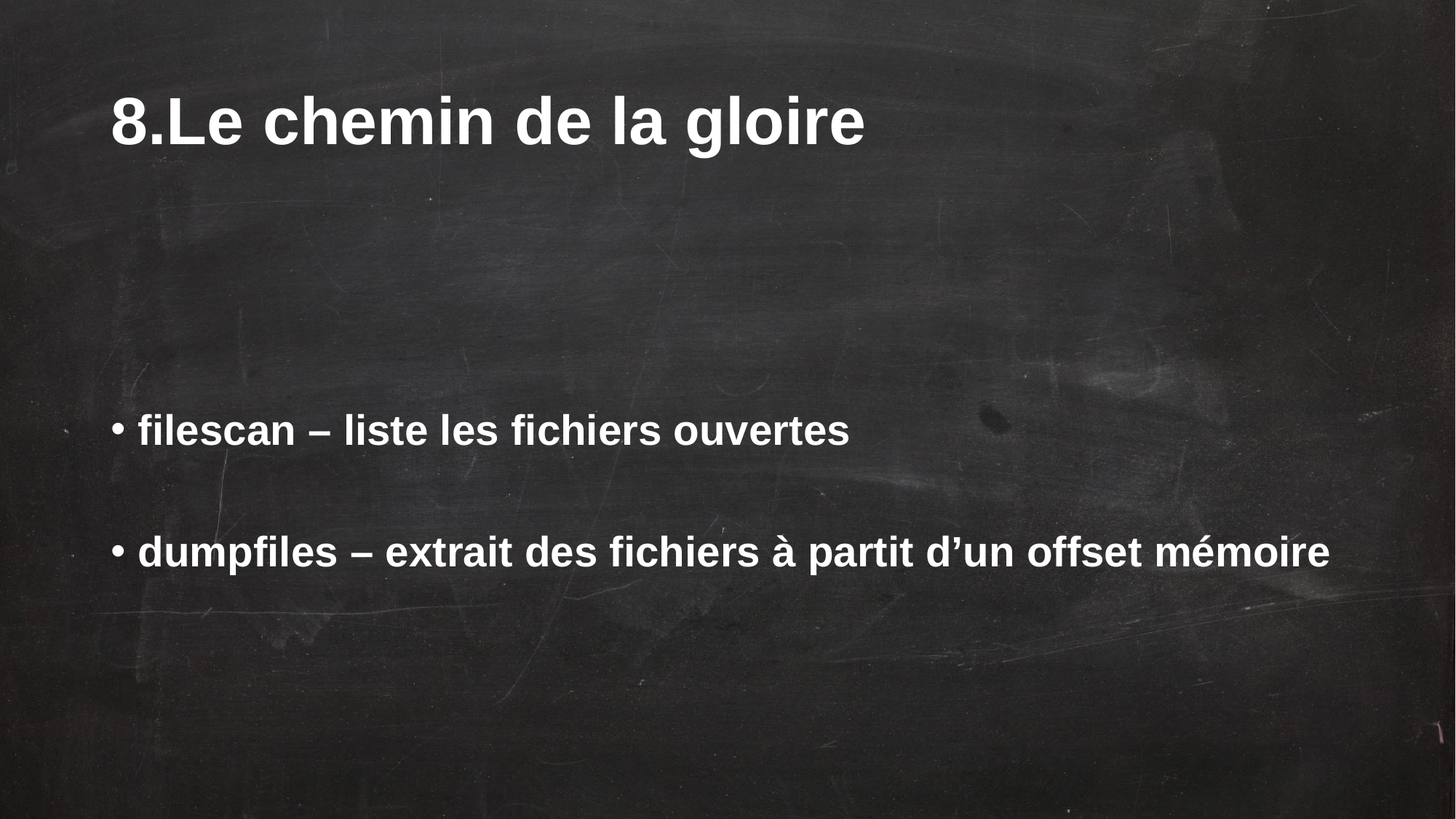

# 8.Le chemin de la gloire
filescan – liste les fichiers ouvertes

dumpfiles – extrait des fichiers à partit d’un offset mémoire